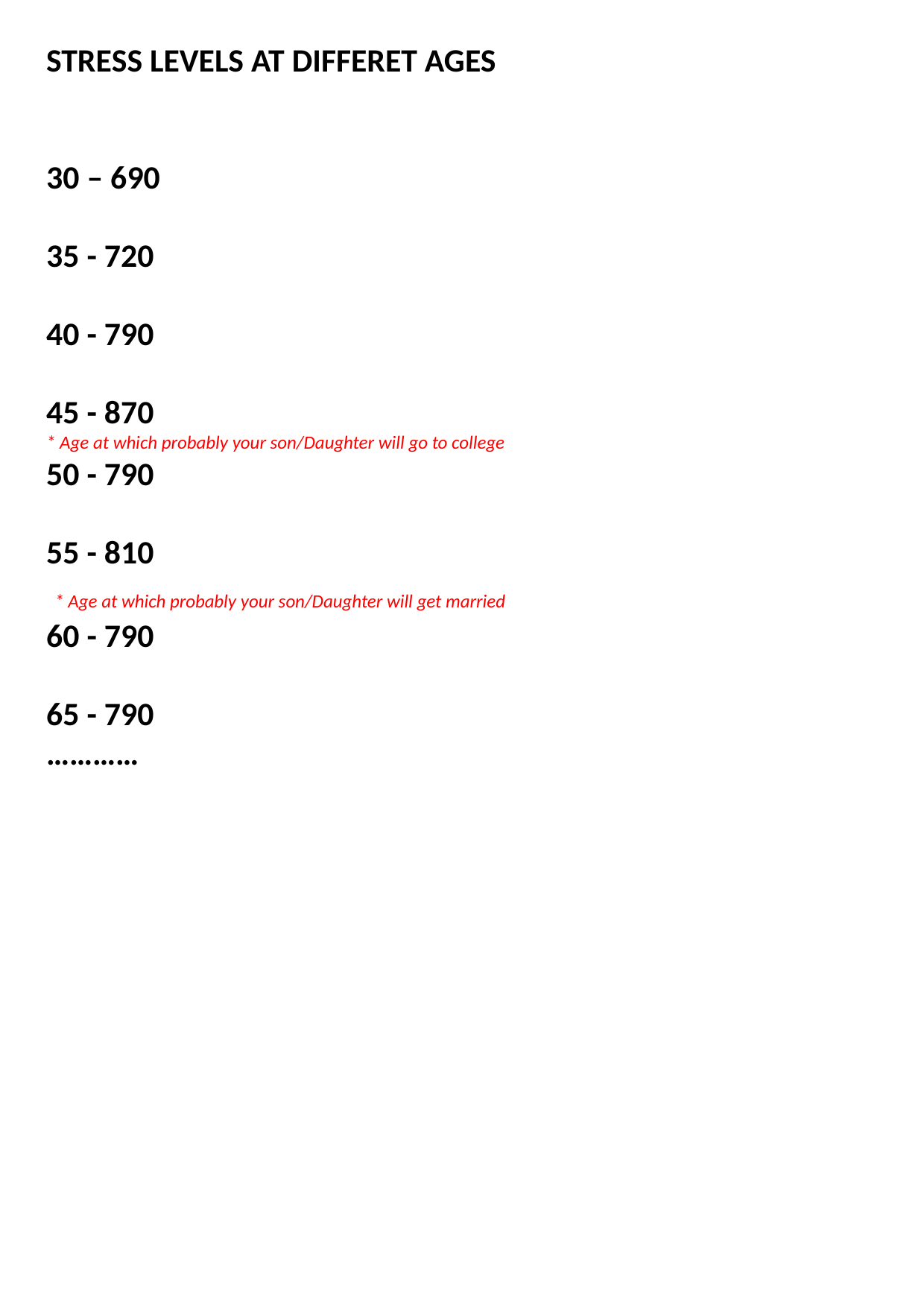

# STRESS LEVELS AT DIFFERET AGES 30 – 690 35 - 720 40 - 790 45 - 870 * Age at which probably your son/Daughter will go to college 50 - 790 55 - 810 * Age at which probably your son/Daughter will get married 60 - 790 65 - 790 …………